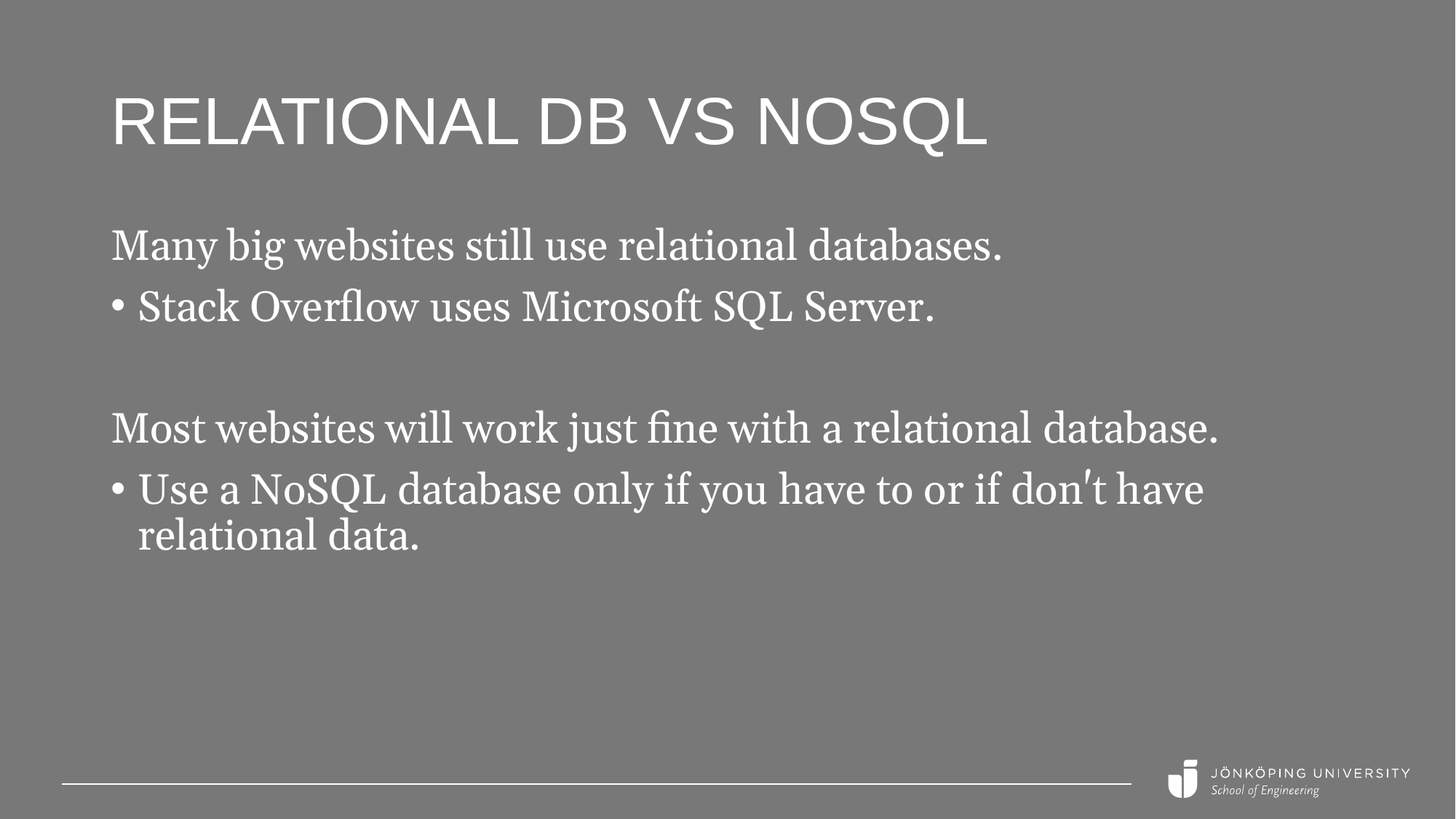

# Relational DB VS NoSQL
Many big websites still use relational databases.
Stack Overflow uses Microsoft SQL Server.

Most websites will work just fine with a relational database.
Use a NoSQL database only if you have to or if don't have relational data.